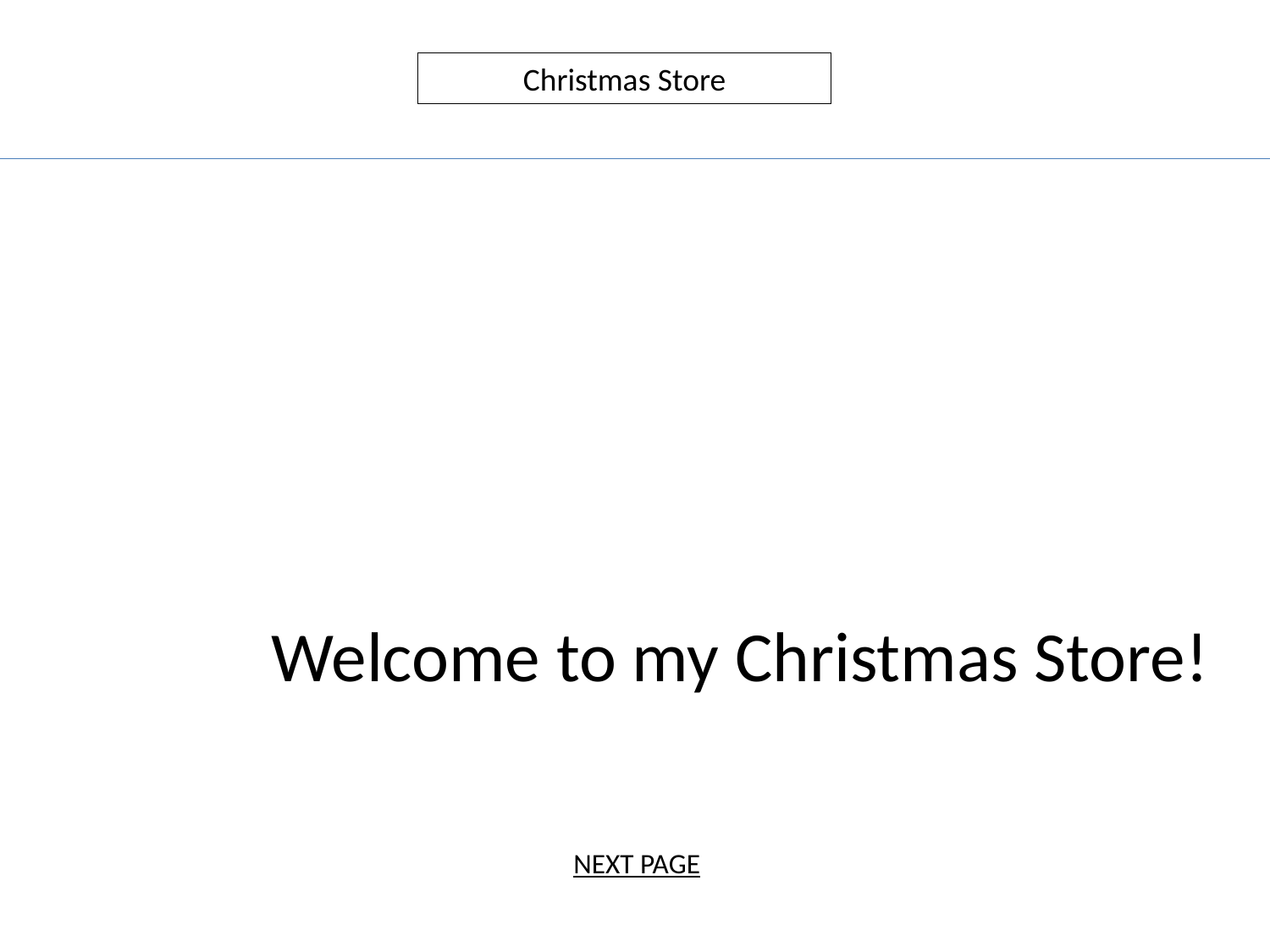

Christmas Store
Welcome to my Christmas Store!
| NEXT PAGE |
| --- |